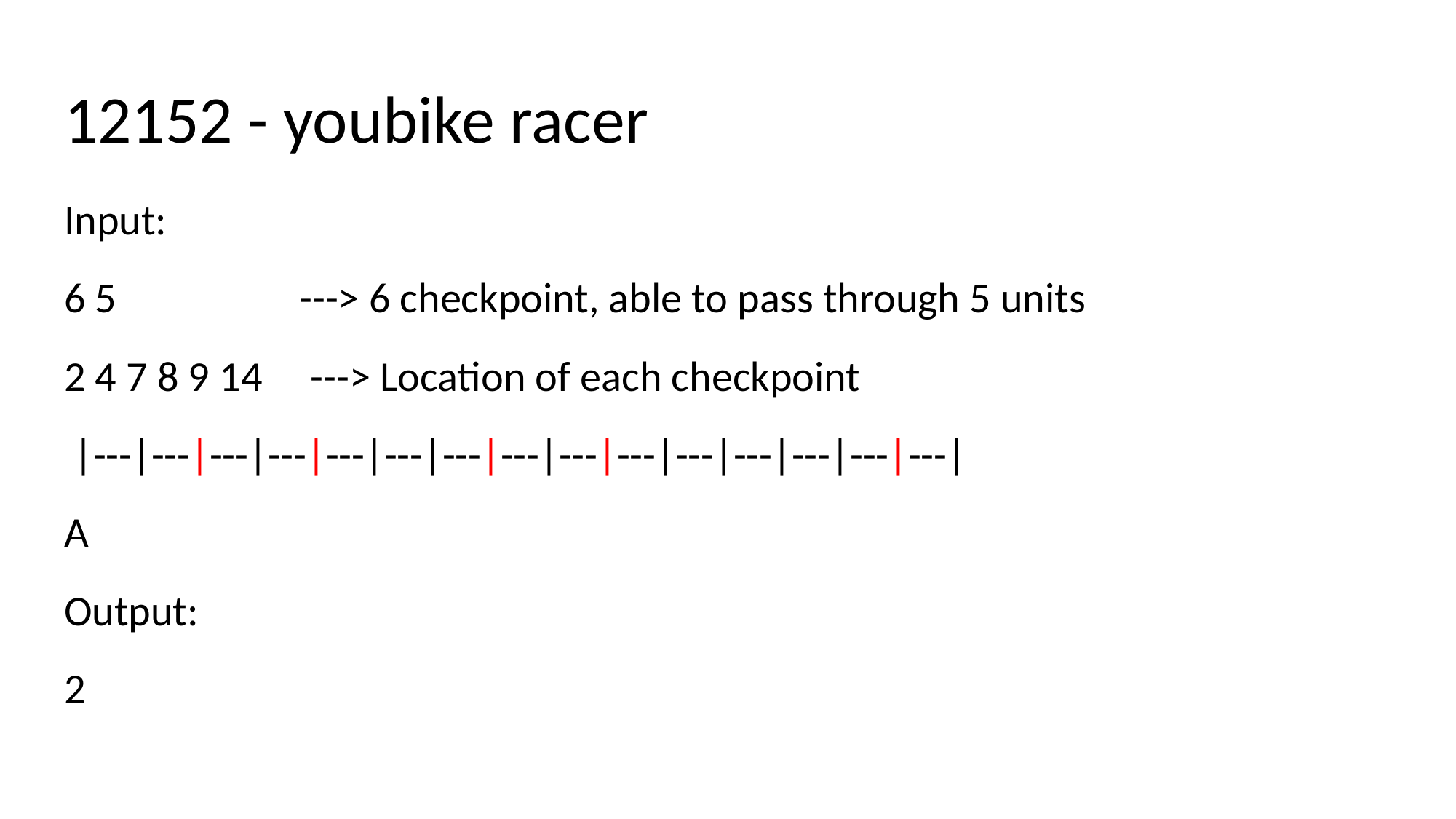

# 12152 - youbike racer
Input:
6 5                   ---> 6 checkpoint, able to pass through 5 units
2 4 7 8 9 14     ---> Location of each checkpoint
 |---|---|---|---|---|---|---|---|---|---|---|---|---|---|---|
A
Output:
2